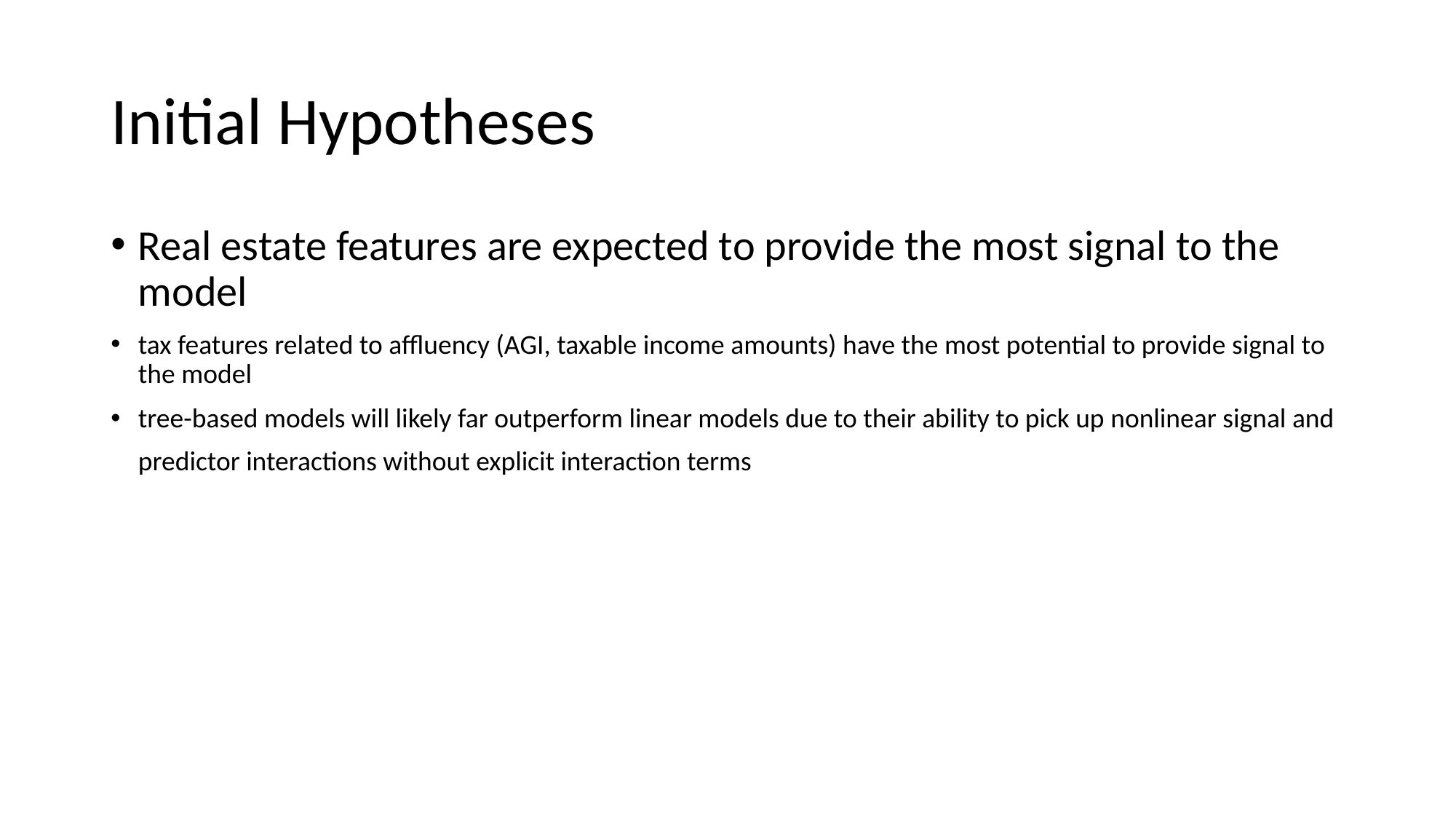

# Initial Hypotheses

Real estate features are expected to provide the most signal to the model
tax features related to affluency (AGI, taxable income amounts) have the most potential to provide signal to the model
tree-based models will likely far outperform linear models due to their ability to pick up nonlinear signal and predictor interactions without explicit interaction terms